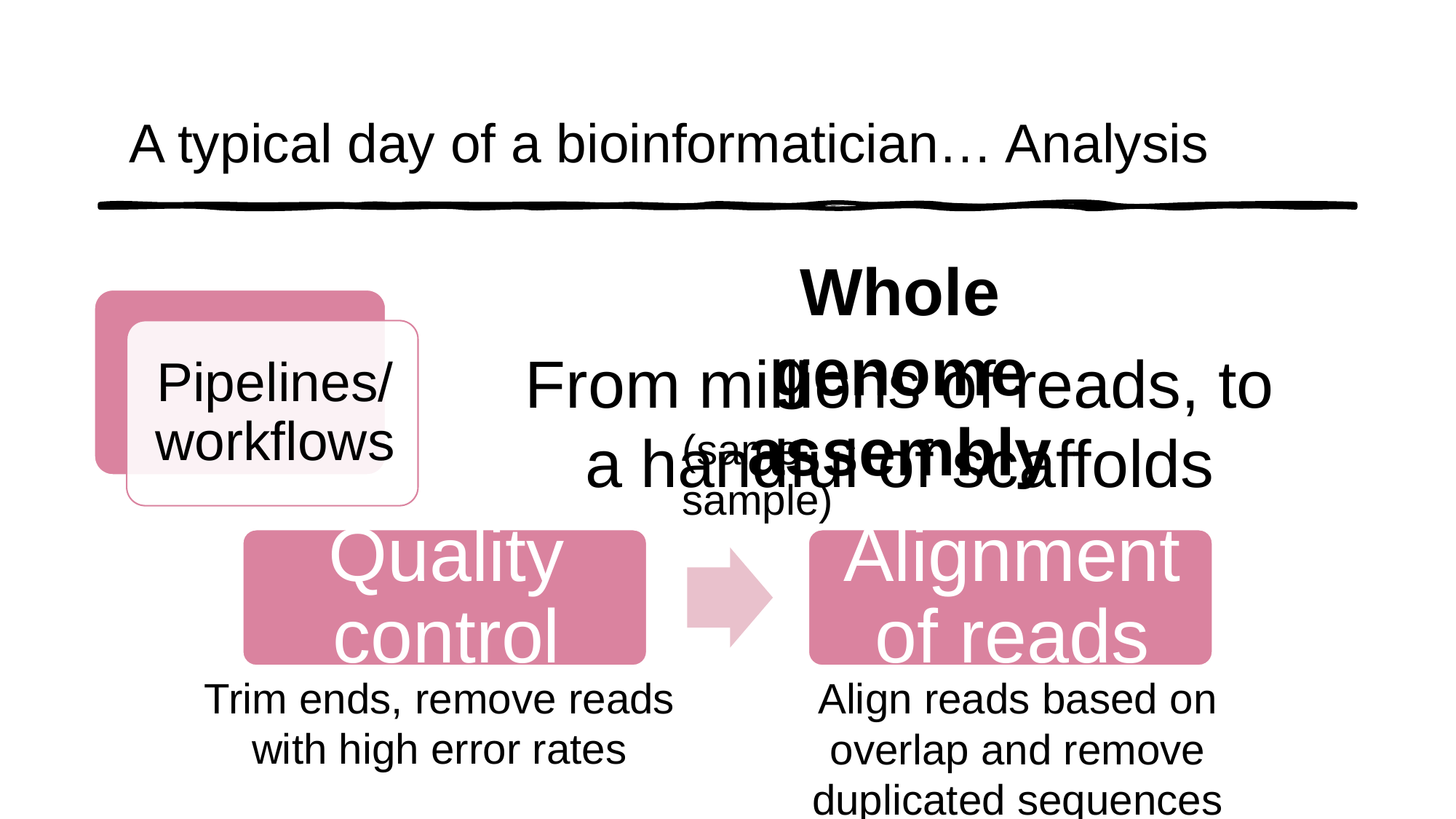

A typical day of a bioinformatician… Analysis
Whole genome assembly
Pipelines/workflows
From millions of reads, to a handful of scaffolds
(same sample)
Quality control

Alignment of reads
Trim ends, remove reads with high error rates
Align reads based on overlap and remove duplicated sequences